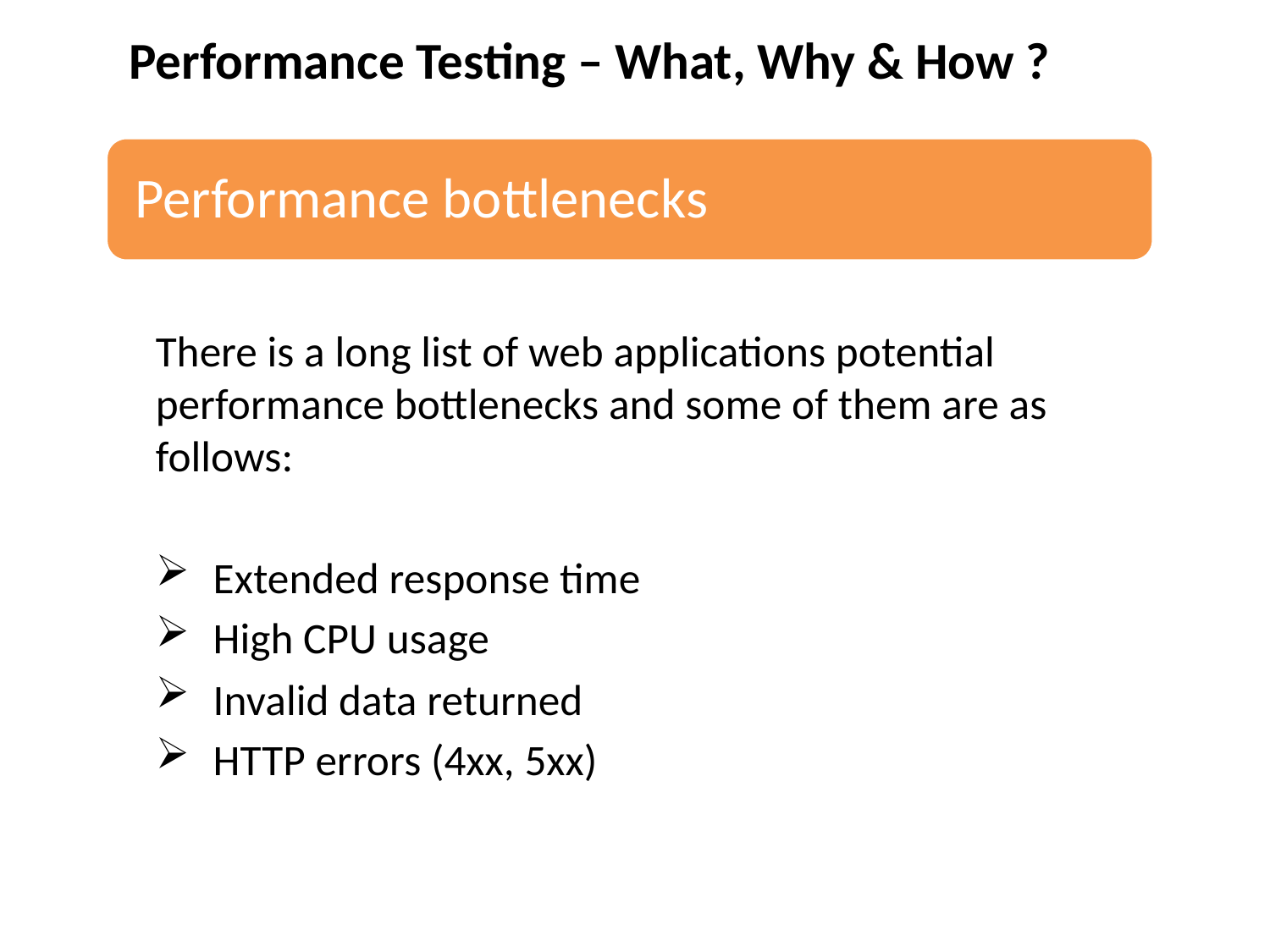

Performance Testing – What, Why & How ?

Performance bottlenecks

There is a long list of web applications potential performance bottlenecks and some of them are as follows:

Extended response time
High CPU usage
Invalid data returned
HTTP errors (4xx, 5xx)